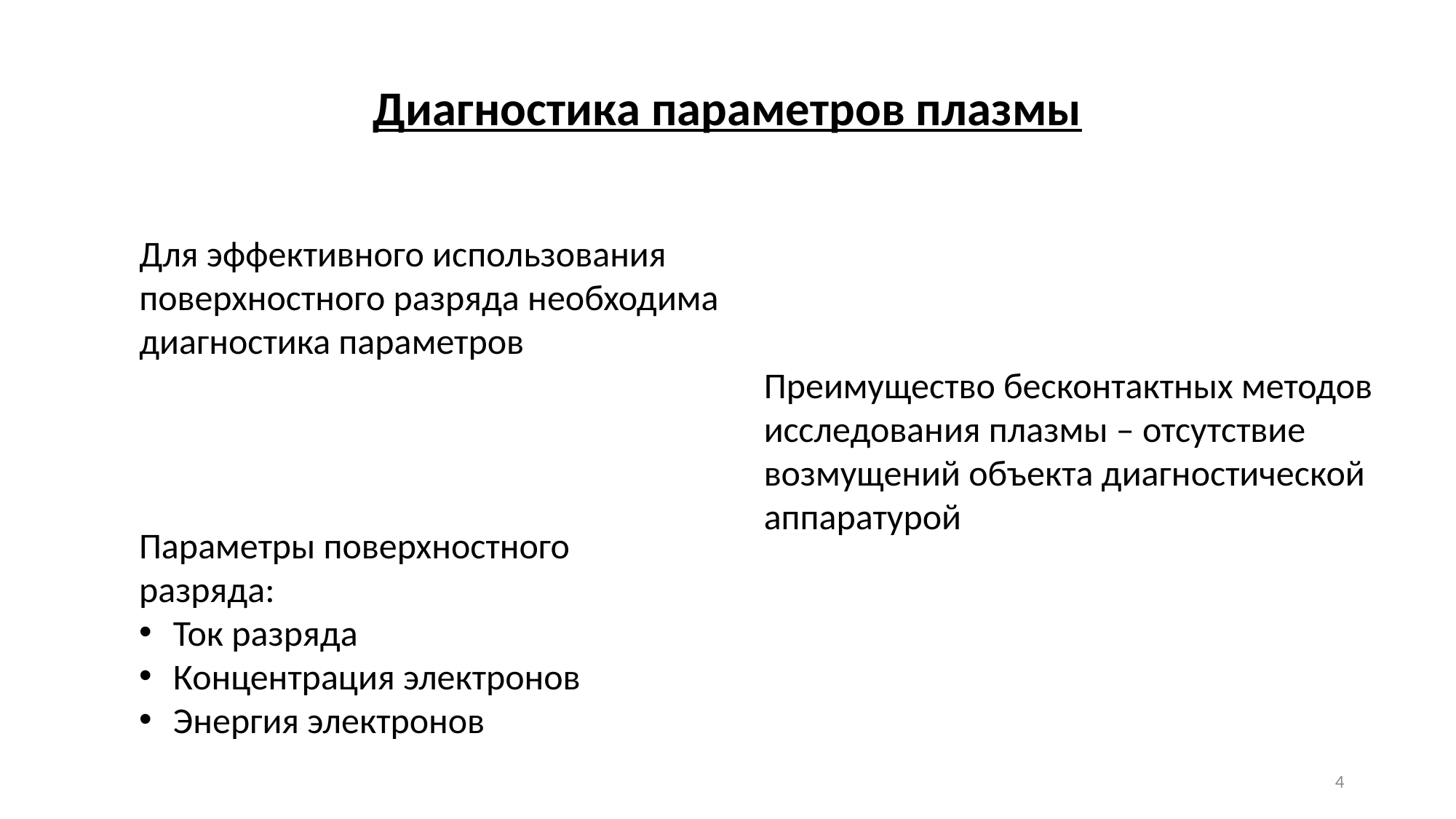

Диагностика параметров плазмы
Для эффективного использования поверхностного разряда необходима диагностика параметров
Преимущество бесконтактных методов исследования плазмы – отсутствие возмущений объекта диагностической аппаратурой
Параметры поверхностного разряда:
Ток разряда
Концентрация электронов
Энергия электронов
4